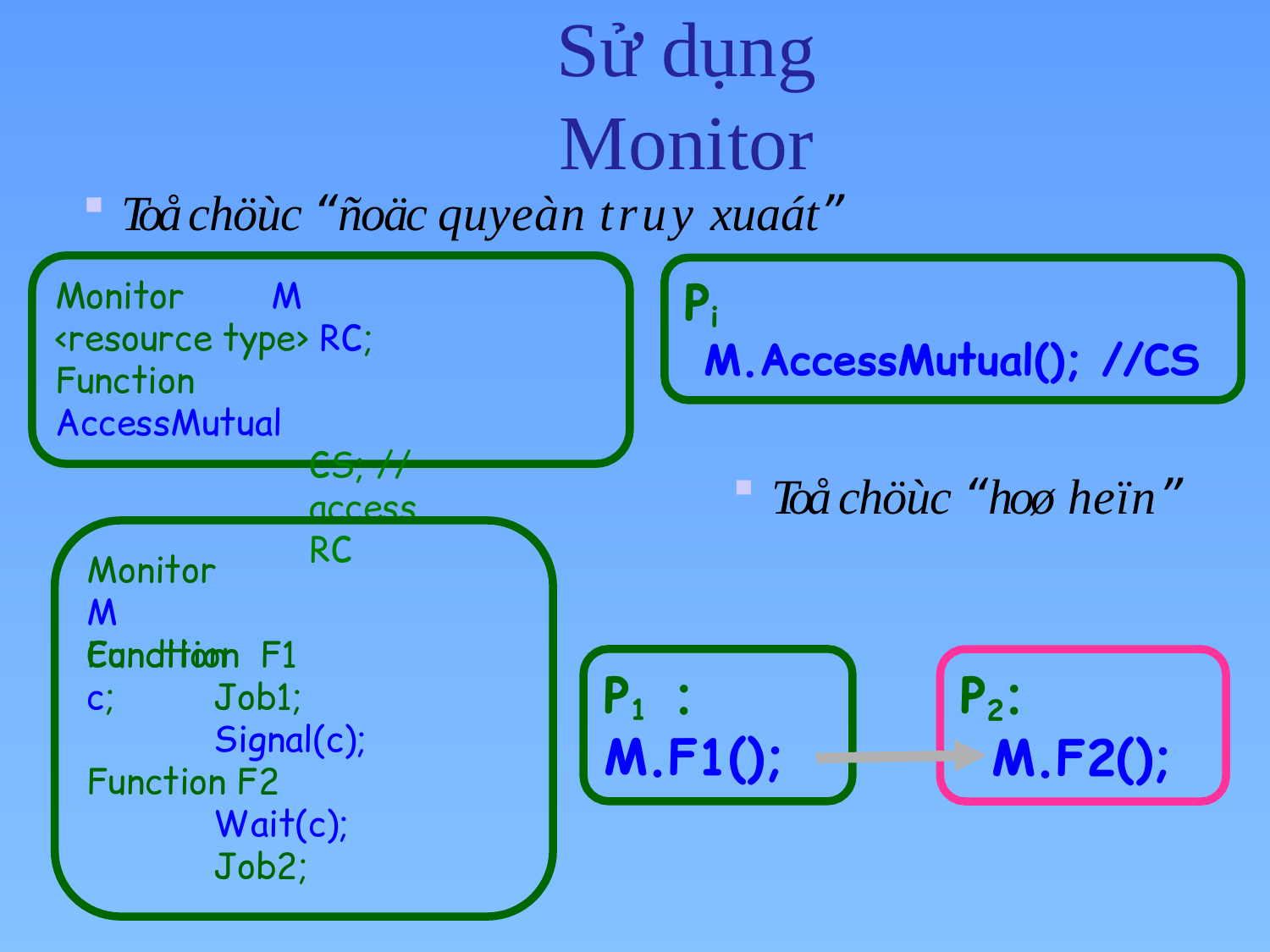

# Sử dụng Monitor
Toå chöùc “ñoäc quyeàn truy xuaát”

Pi
M.AccessMutual(); //CS
Monitor	M
<resource type> RC;  Function	AccessMutual
CS; // access RC
Toå chöùc “hoø heïn”

Monitor	M  Condition	 c;
Function	F1
Job1;  Signal(c);
Function F2
Wait(c);
Job2;

P1	:  M.F1();
P2:
M.F2();